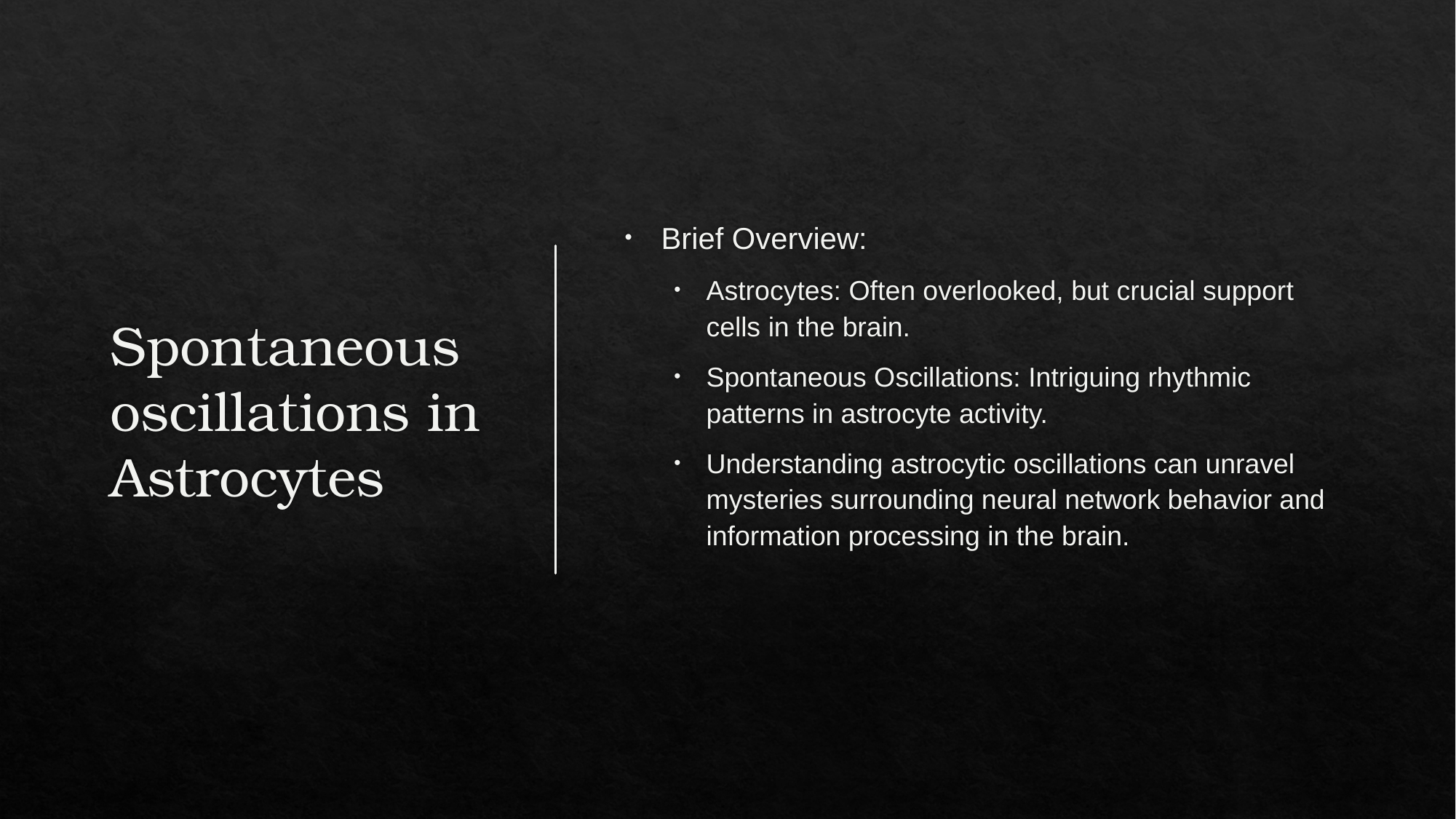

# Spontaneous oscillations in Astrocytes
Brief Overview:
Astrocytes: Often overlooked, but crucial support cells in the brain.
Spontaneous Oscillations: Intriguing rhythmic patterns in astrocyte activity.
Understanding astrocytic oscillations can unravel mysteries surrounding neural network behavior and information processing in the brain.